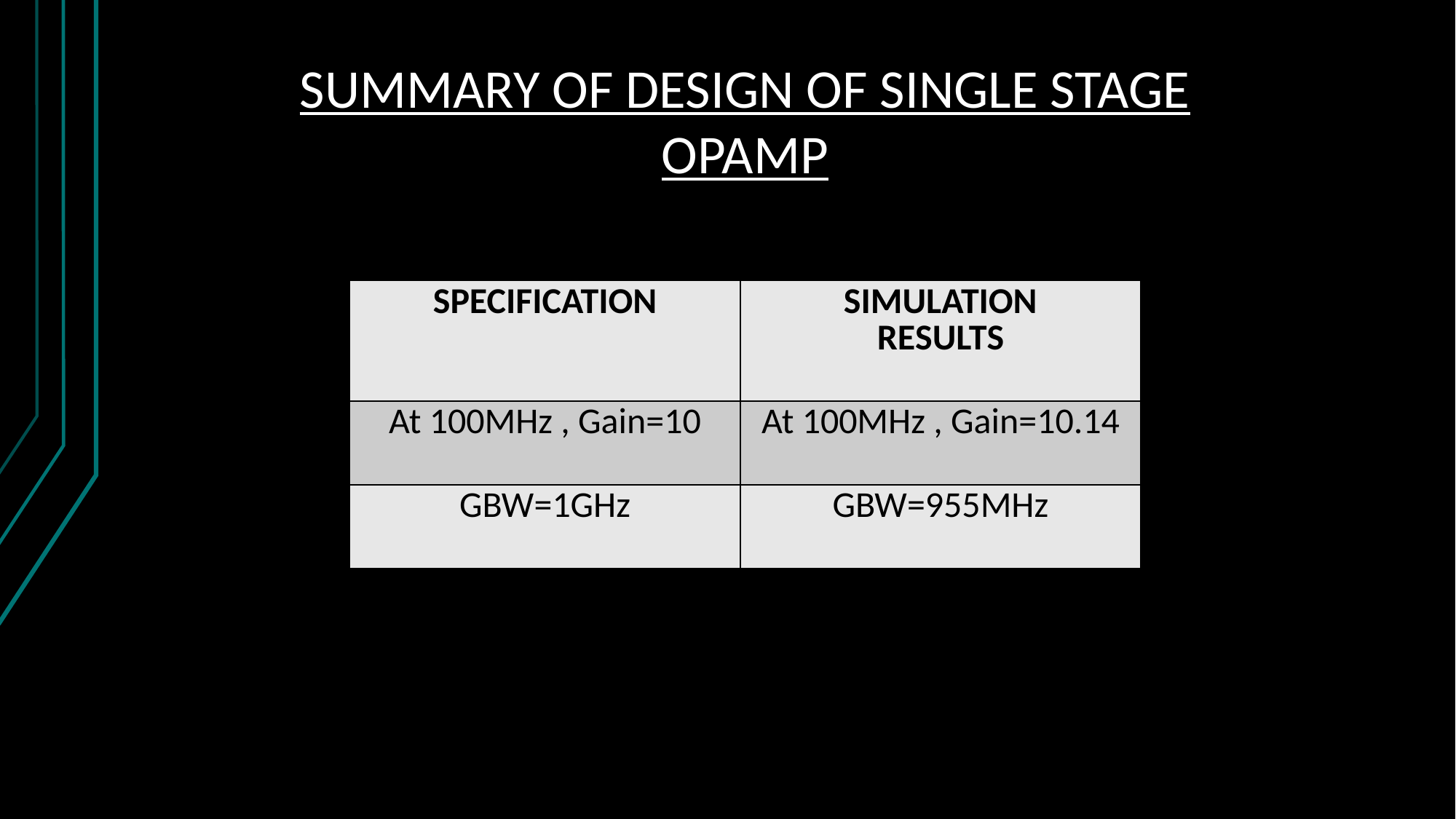

SUMMARY OF DESIGN OF SINGLE STAGE OPAMP
| SPECIFICATION | SIMULATION RESULTS |
| --- | --- |
| At 100MHz , Gain=10 | At 100MHz , Gain=10.14 |
| GBW=1GHz | GBW=955MHz |